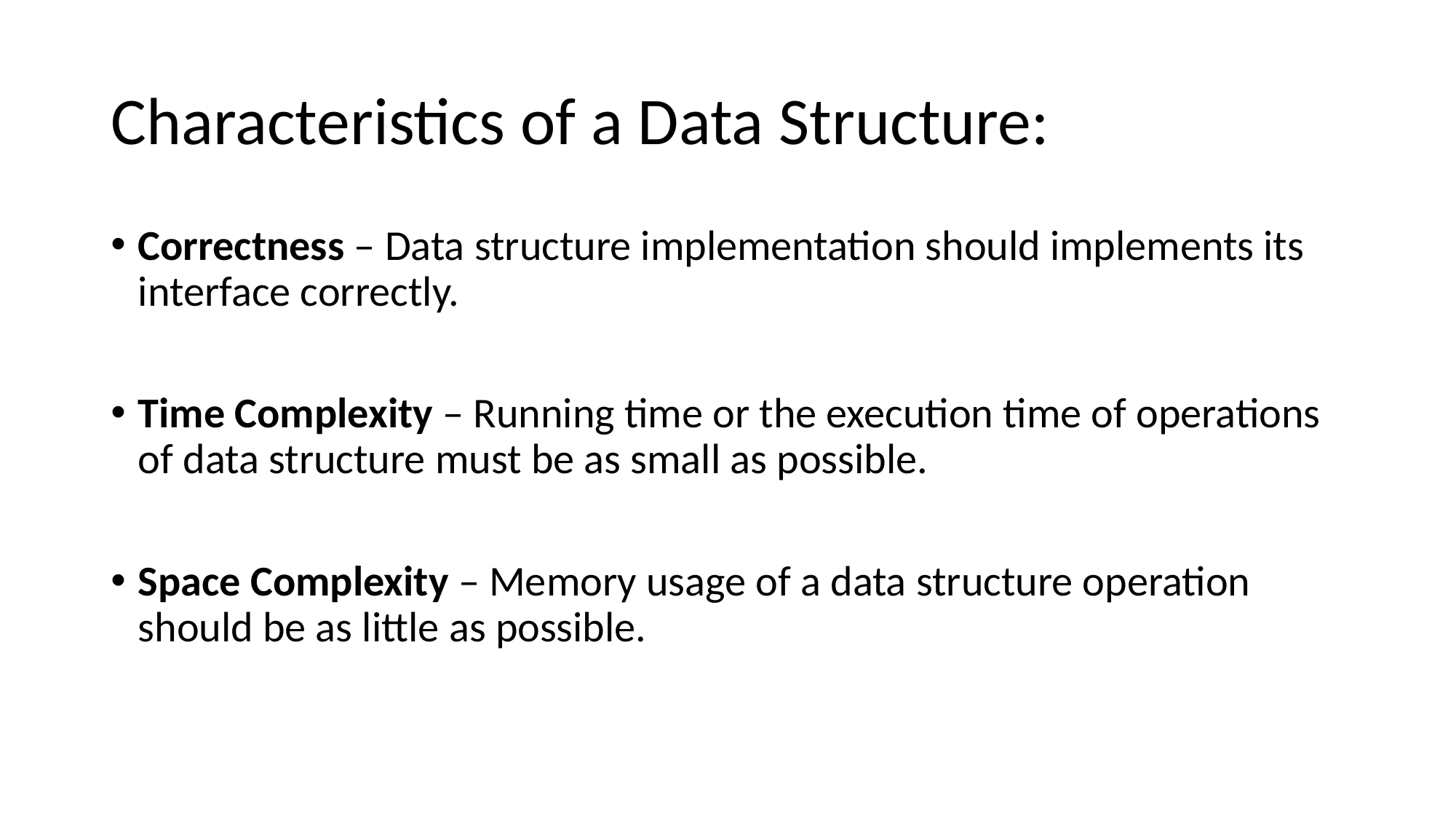

# Characteristics of a Data Structure:
Correctness – Data structure implementation should implements its interface correctly.

Time Complexity – Running time or the execution time of operations of data structure must be as small as possible.

Space Complexity – Memory usage of a data structure operation should be as little as possible.